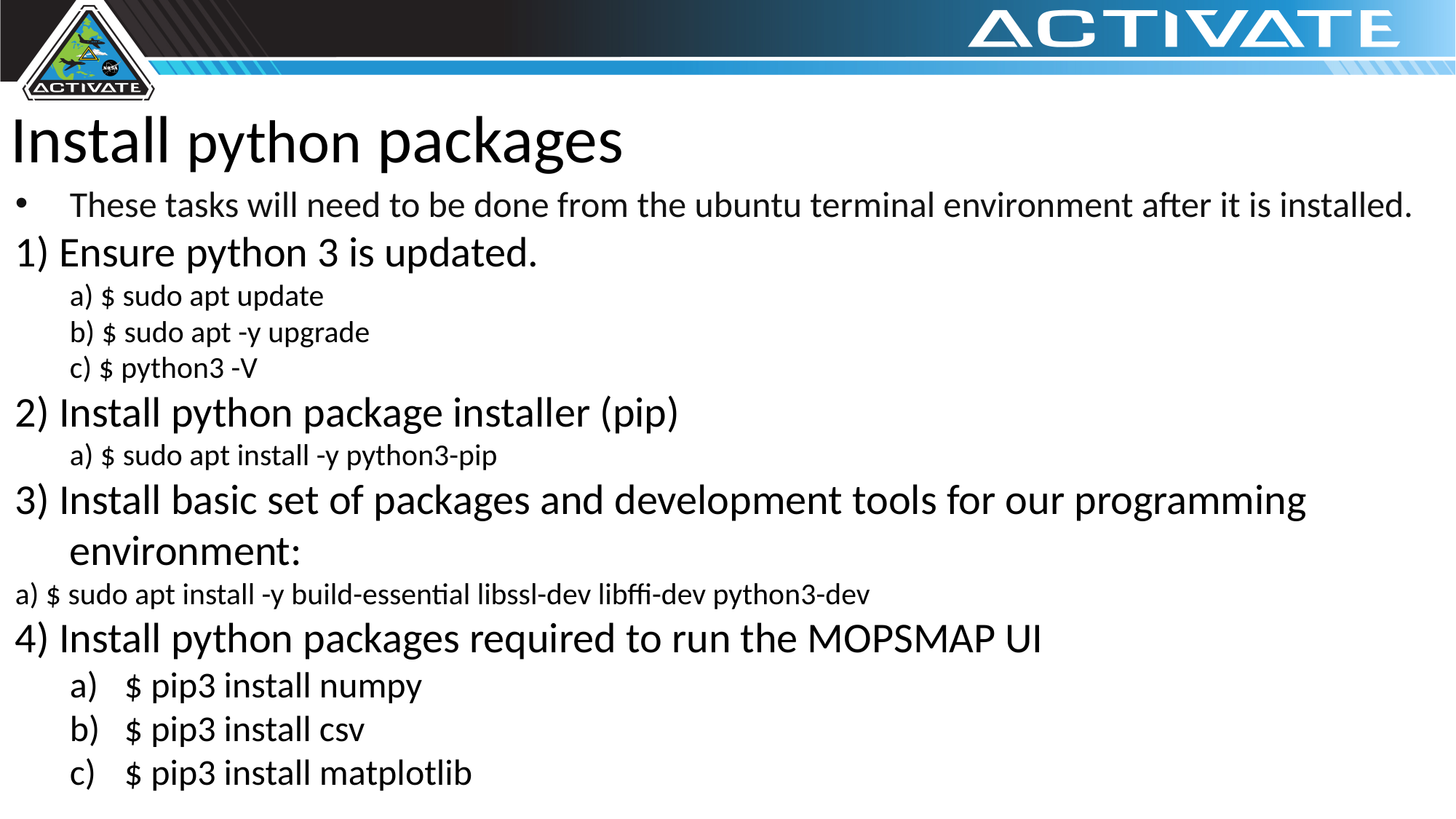

Install python packages
These tasks will need to be done from the ubuntu terminal environment after it is installed.
1) Ensure python 3 is updated.
a) $ sudo apt update
b) $ sudo apt -y upgrade
c) $ python3 -V
2) Install python package installer (pip)
a) $ sudo apt install -y python3-pip
3) Install basic set of packages and development tools for our programming environment:
a) $ sudo apt install -y build-essential libssl-dev libffi-dev python3-dev
4) Install python packages required to run the MOPSMAP UI
$ pip3 install numpy
$ pip3 install csv
$ pip3 install matplotlib